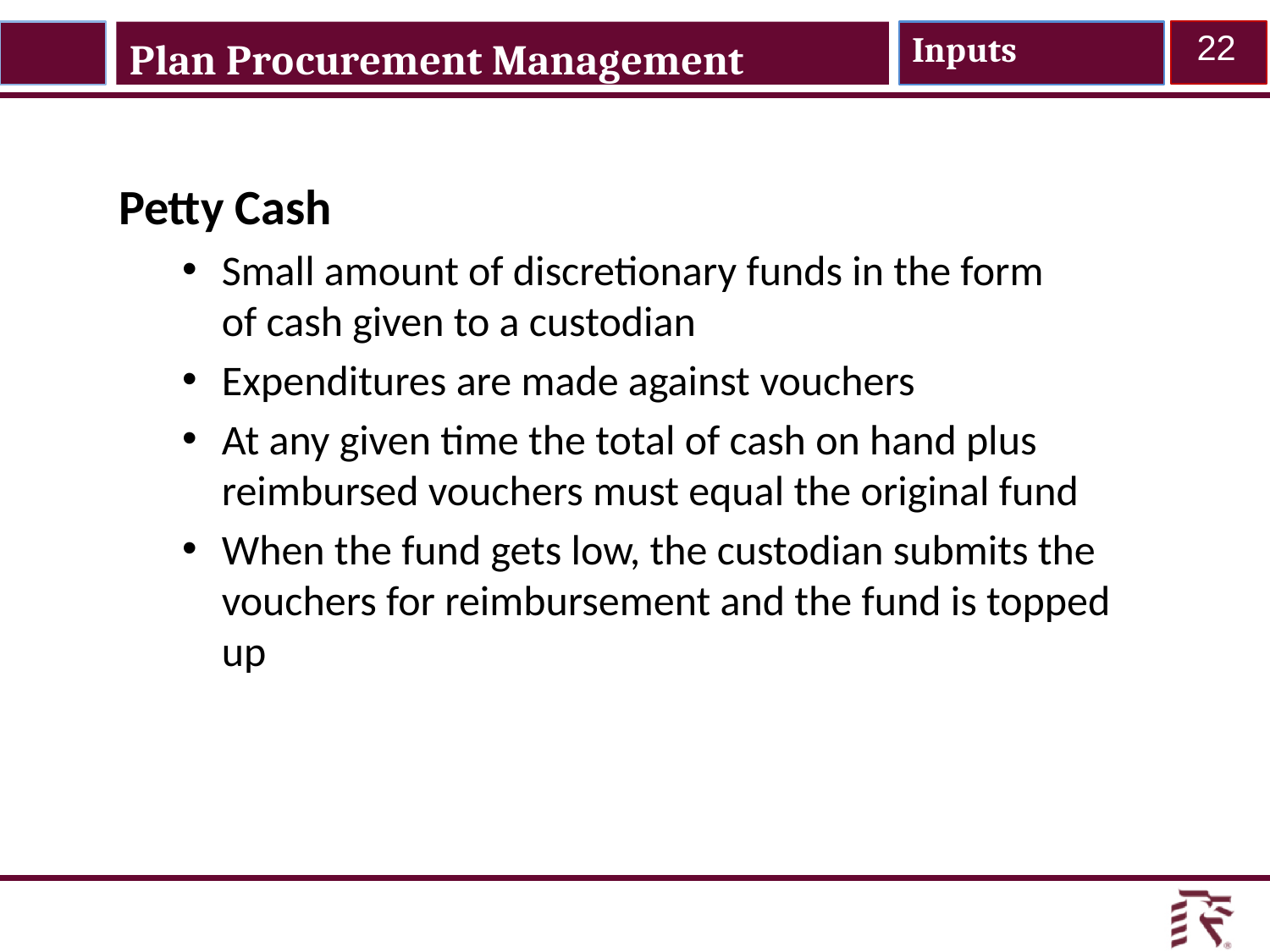

Inputs
22
Plan Procurement Management
Petty Cash
Small amount of discretionary funds in the form of cash given to a custodian
Expenditures are made against vouchers
At any given time the total of cash on hand plus reimbursed vouchers must equal the original fund
When the fund gets low, the custodian submits the vouchers for reimbursement and the fund is topped up